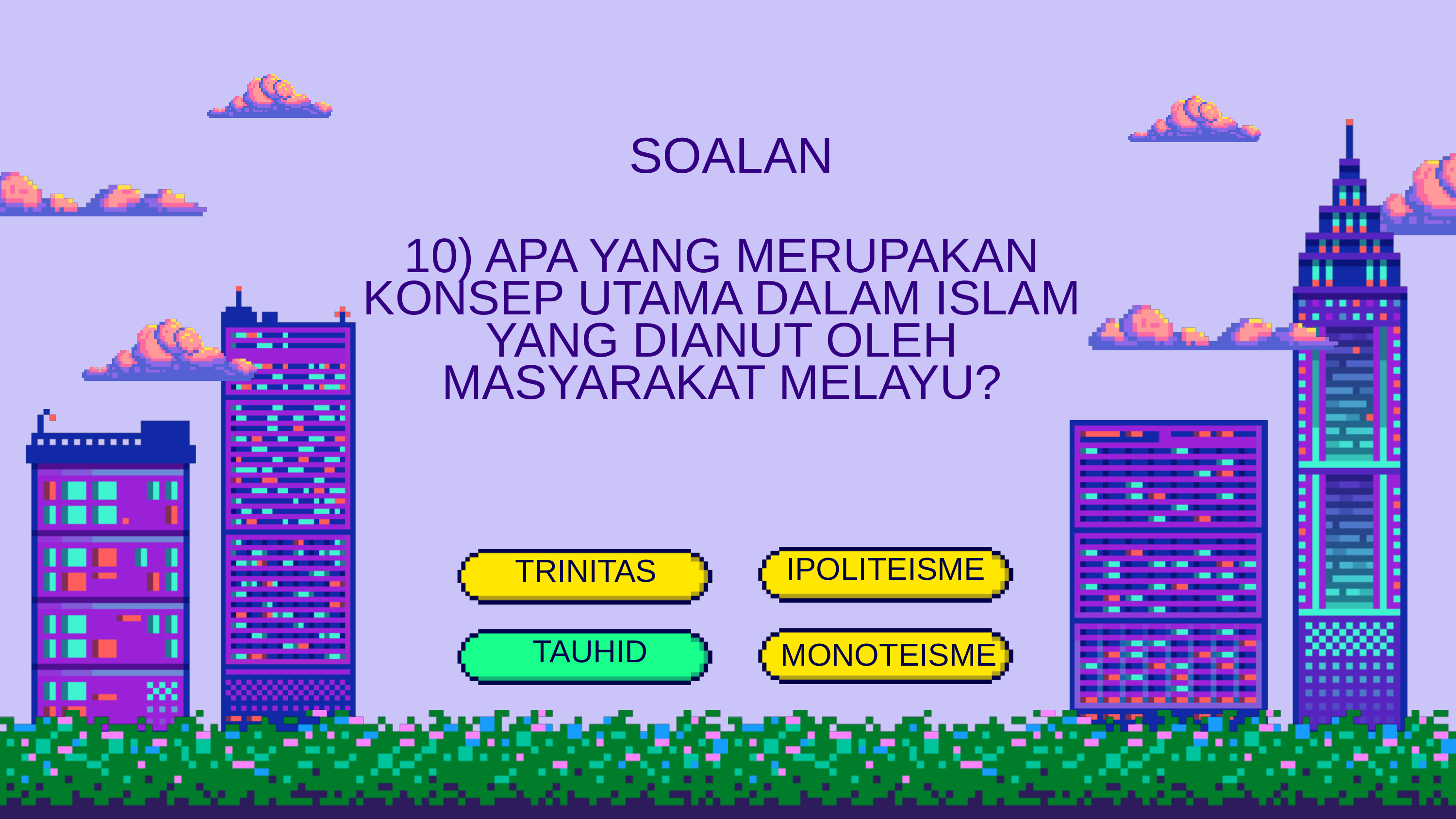

SOALAN

10) APA YANG MERUPAKAN KONSEP UTAMA DALAM ISLAM YANG DIANUT OLEH MASYARAKAT MELAYU?

 IPOLITEISME
 TRINITAS

TAUHID
MONOTEISME